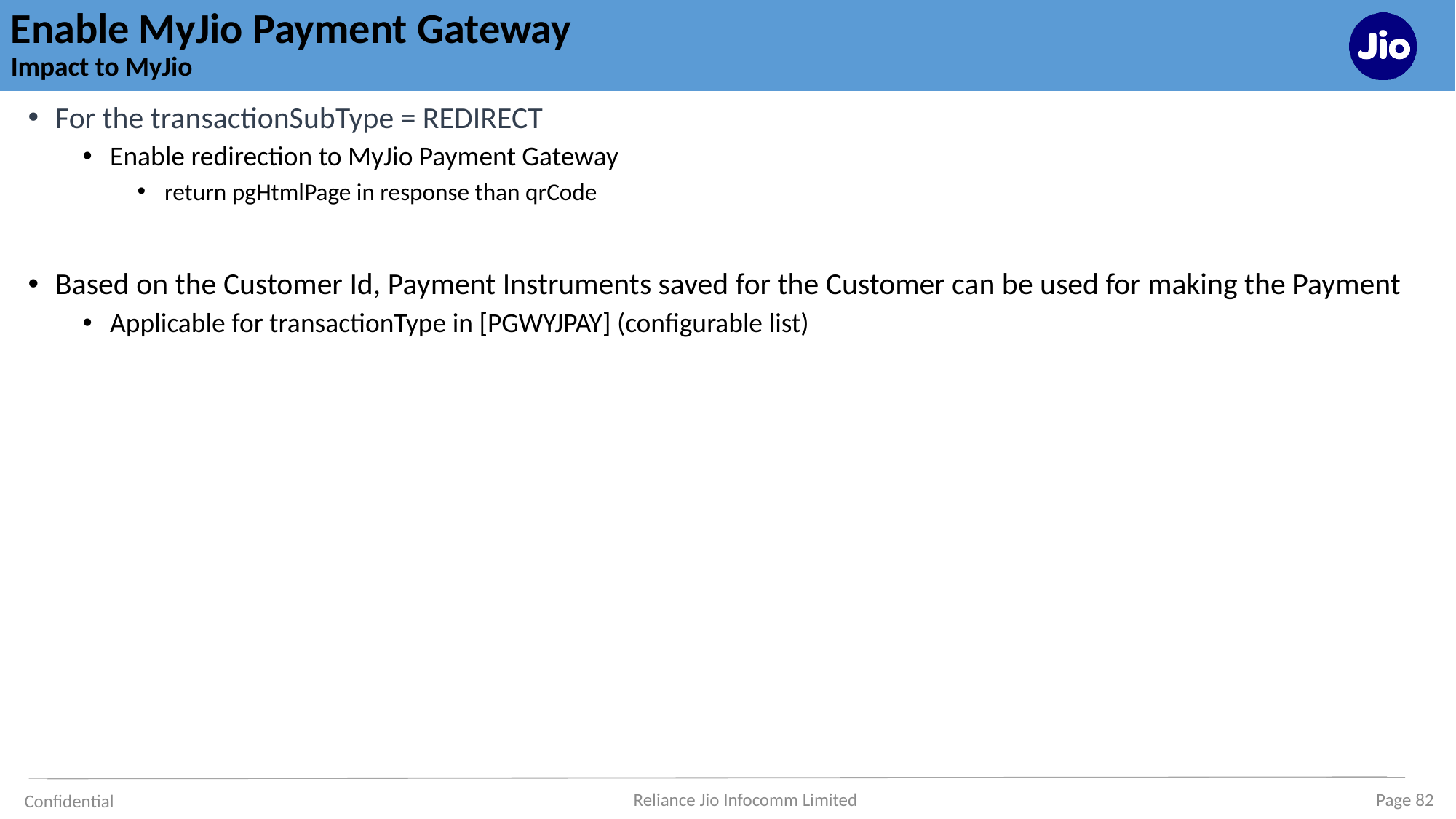

# Enable MyJio Payment Gateway Impact to MyJio
For the transactionSubType = REDIRECT
Enable redirection to MyJio Payment Gateway
return pgHtmlPage in response than qrCode

Based on the Customer Id, Payment Instruments saved for the Customer can be used for making the Payment
Applicable for transactionType in [PGWYJPAY] (configurable list)